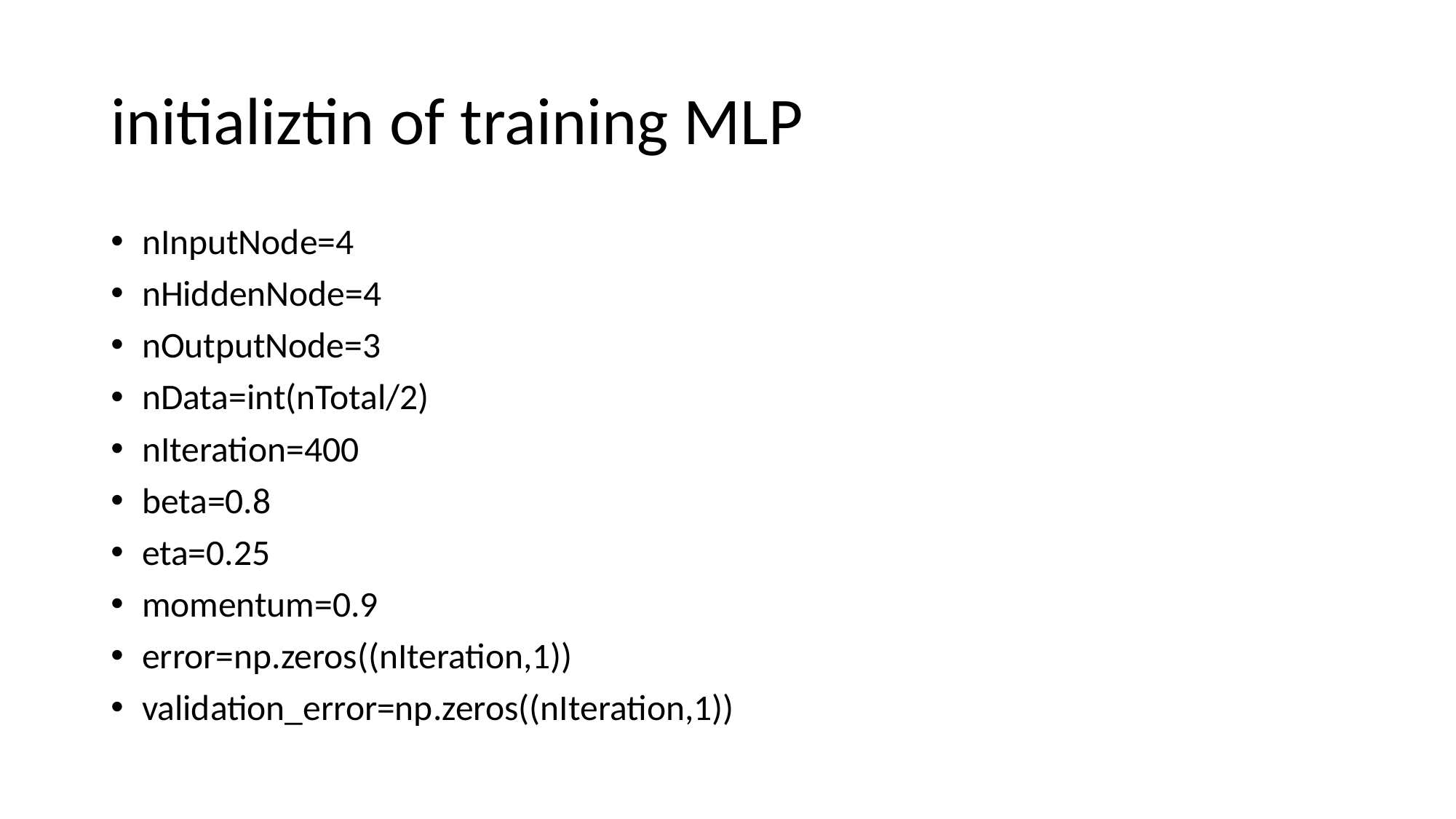

# initializtin of training MLP
nInputNode=4
nHiddenNode=4
nOutputNode=3
nData=int(nTotal/2)
nIteration=400
beta=0.8
eta=0.25
momentum=0.9
error=np.zeros((nIteration,1))
validation_error=np.zeros((nIteration,1))